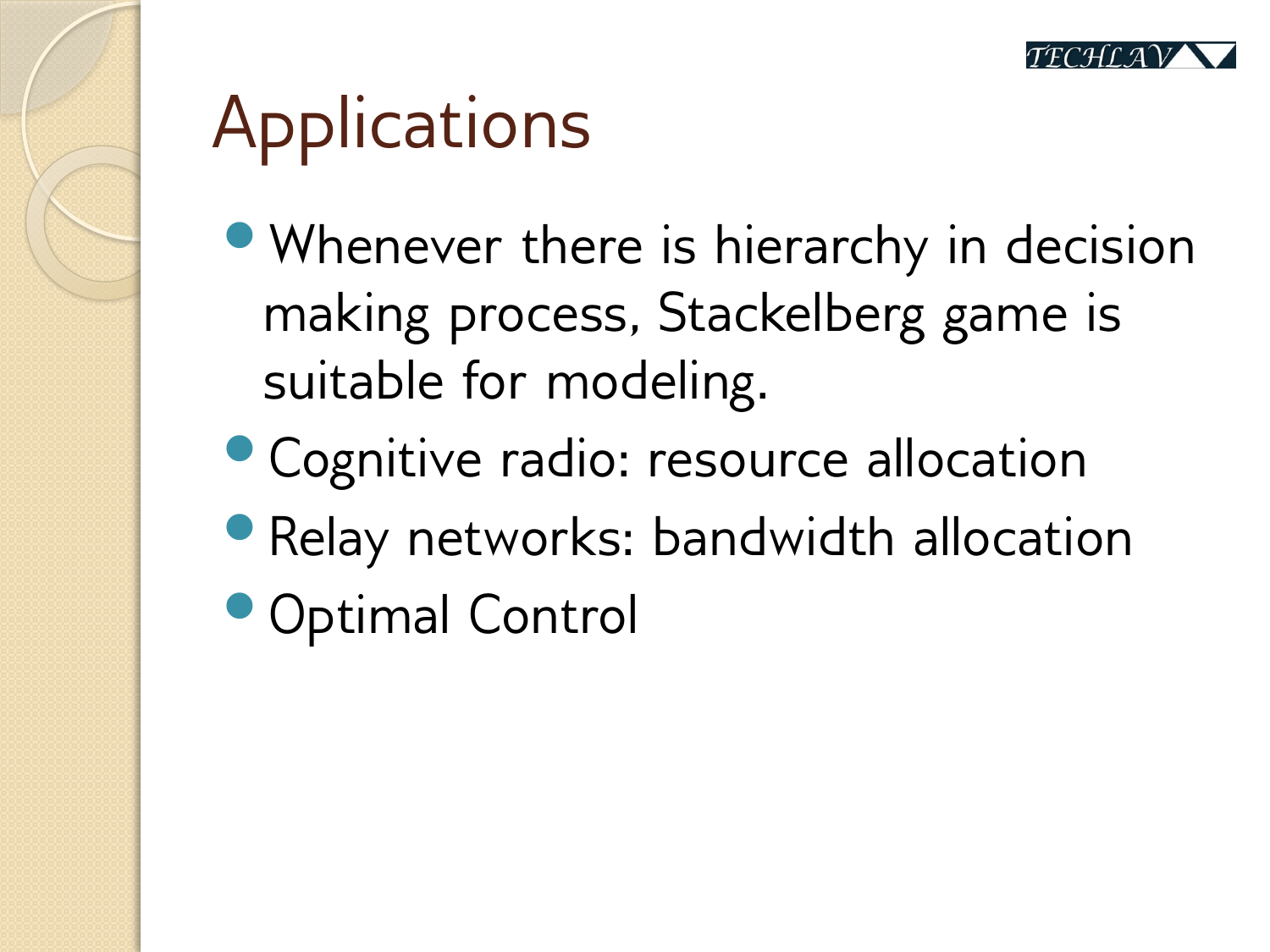

# Applications
Whenever there is hierarchy in decision making process, Stackelberg game is suitable for modeling.
Cognitive radio: resource allocation
Relay networks: bandwidth allocation
Optimal Control